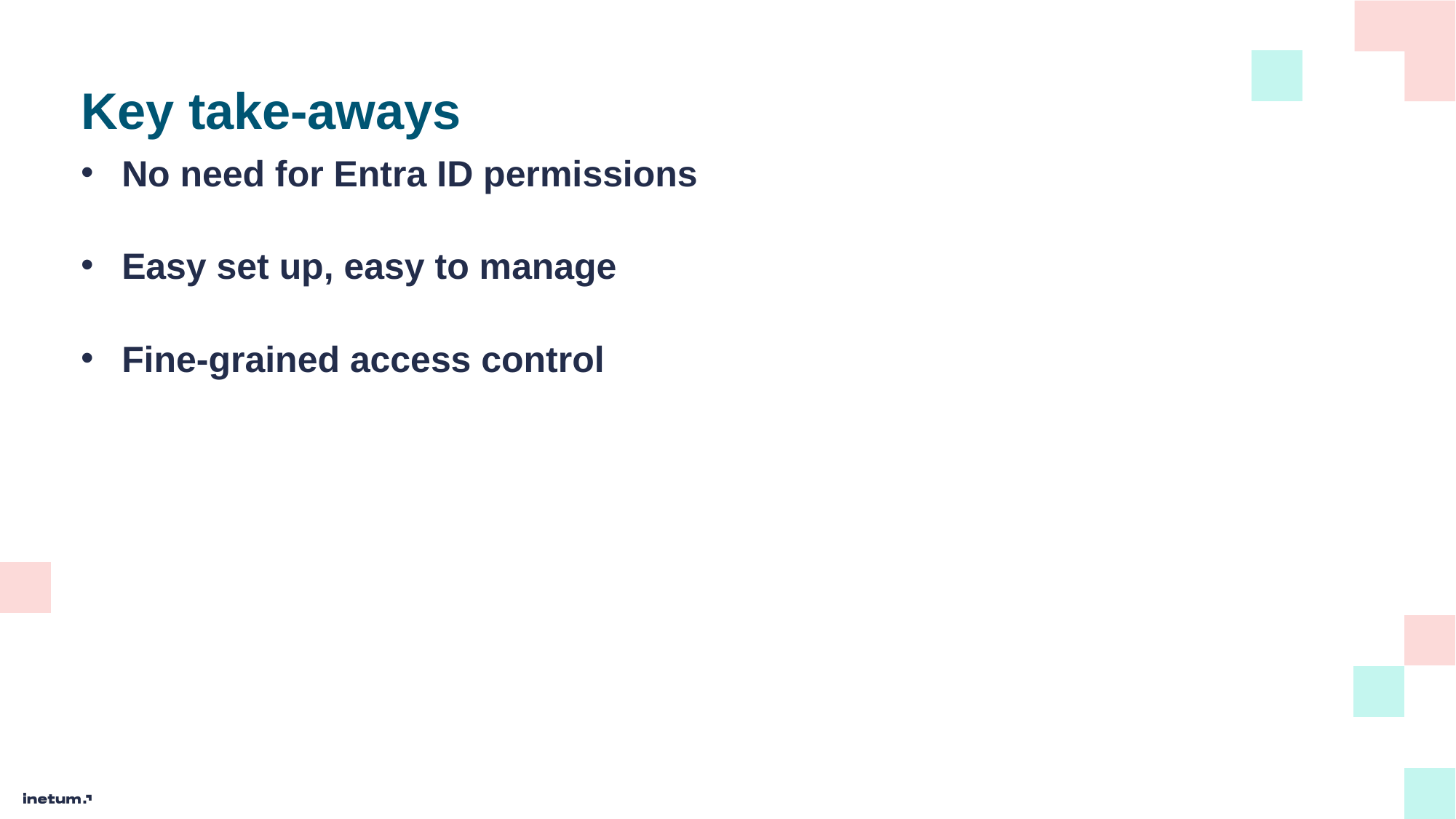

# Key take-aways
No need for Entra ID permissions

Easy set up, easy to manage

Fine-grained access control